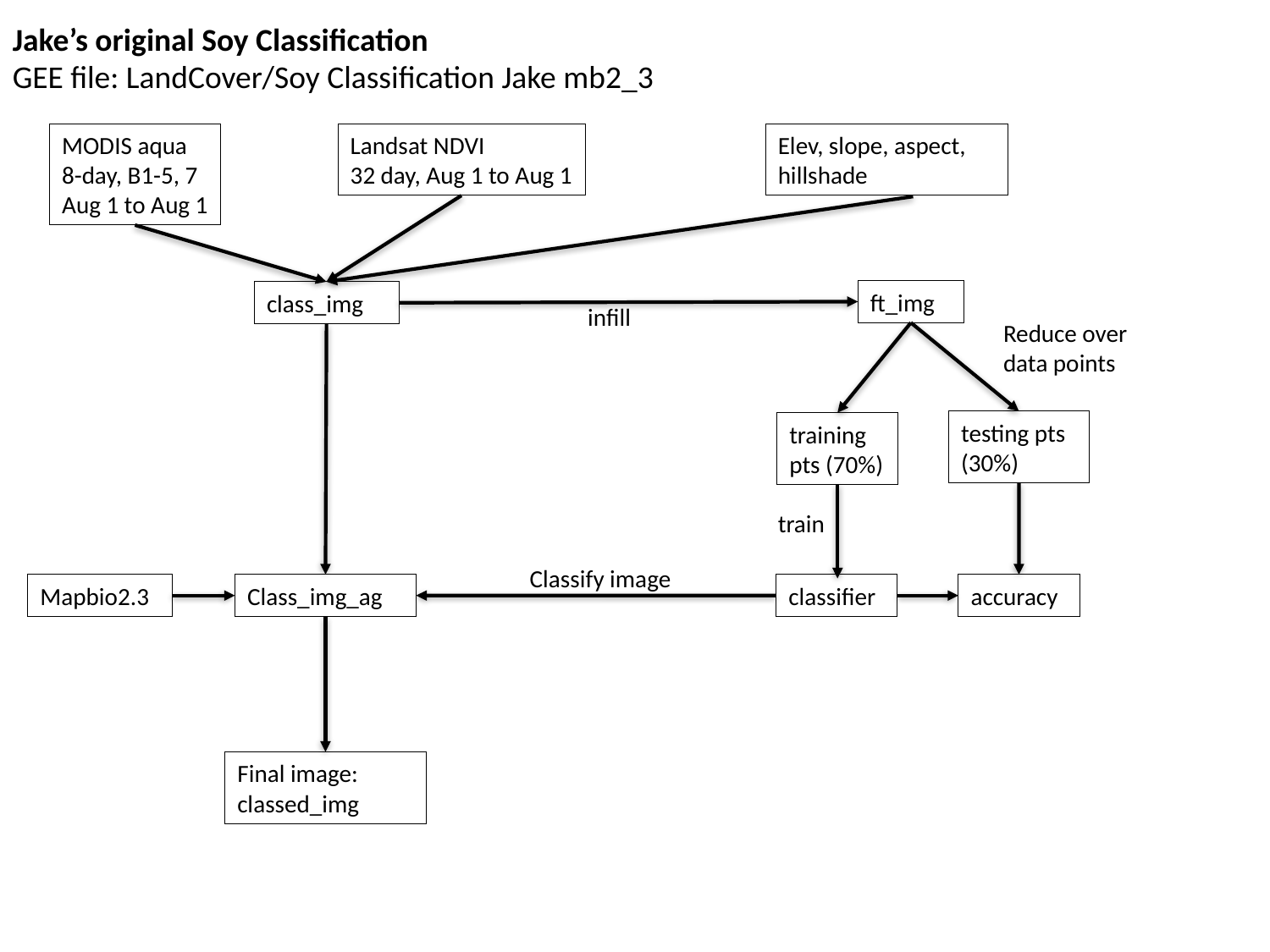

Jake’s original Soy Classification
GEE file: LandCover/Soy Classification Jake mb2_3
Elev, slope, aspect, hillshade
MODIS aqua
8-day, B1-5, 7
Aug 1 to Aug 1
Landsat NDVI
32 day, Aug 1 to Aug 1
ft_img
class_img
infill
Reduce over data points
testing pts (30%)
training pts (70%)
train
Classify image
Mapbio2.3
Class_img_ag
classifier
accuracy
Final image: classed_img